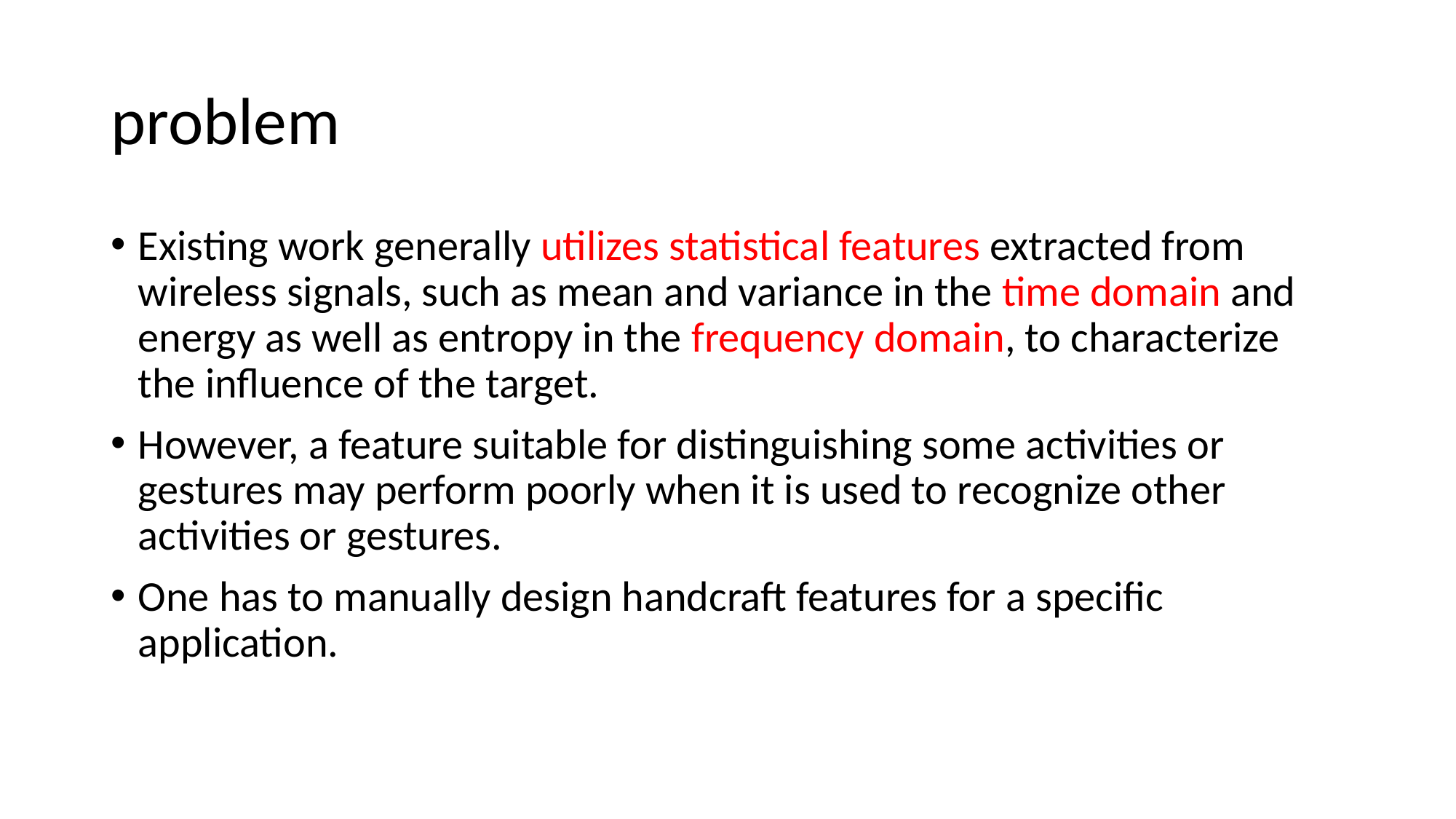

# problem
Existing work generally utilizes statistical features extracted from wireless signals, such as mean and variance in the time domain and energy as well as entropy in the frequency domain, to characterize the influence of the target.
However, a feature suitable for distinguishing some activities or gestures may perform poorly when it is used to recognize other activities or gestures.
One has to manually design handcraft features for a specific application.